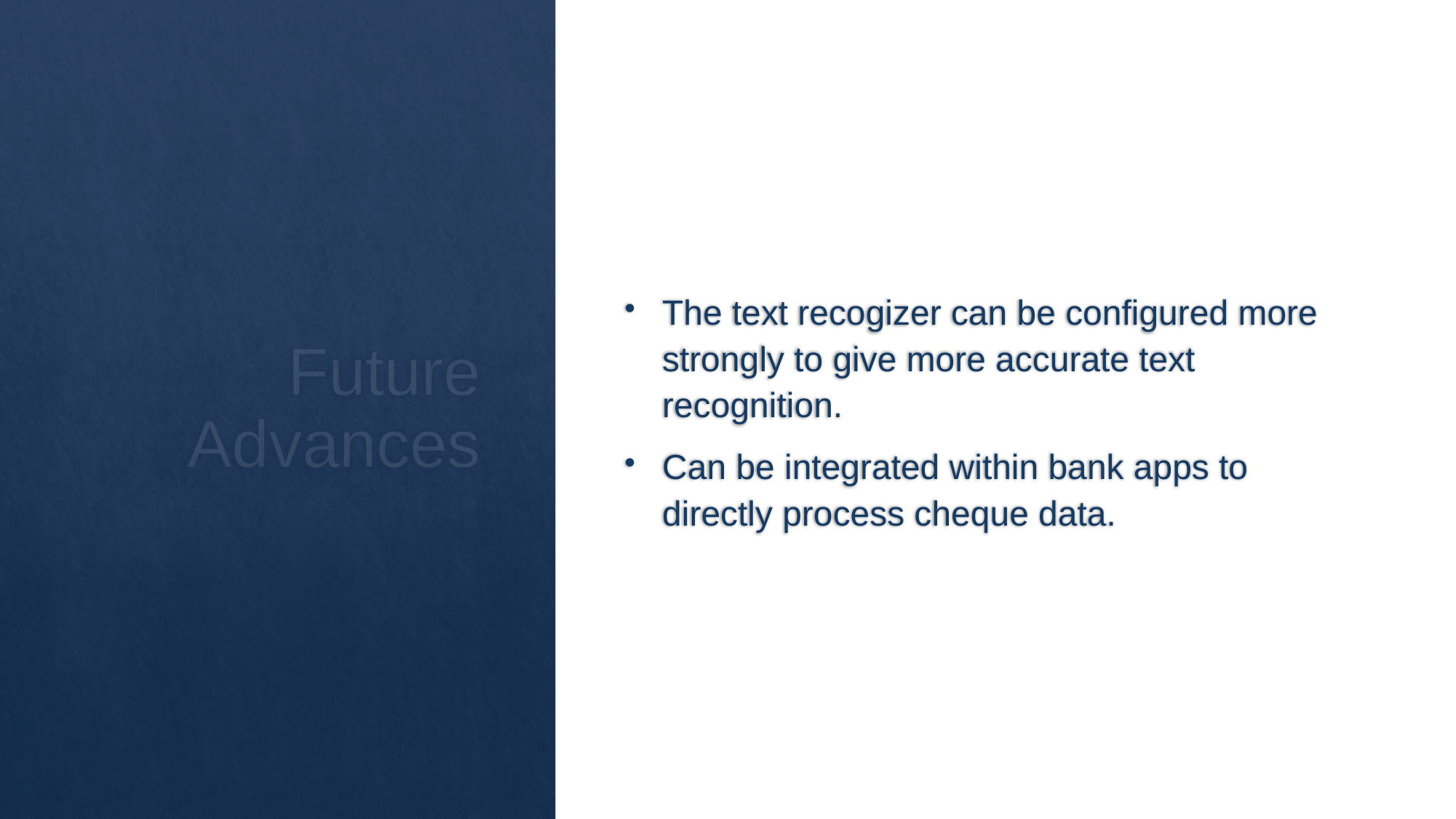

The text recogizer can be configured more strongly to give more accurate text recognition.
Can be integrated within bank apps to directly process cheque data.
# Future Advances